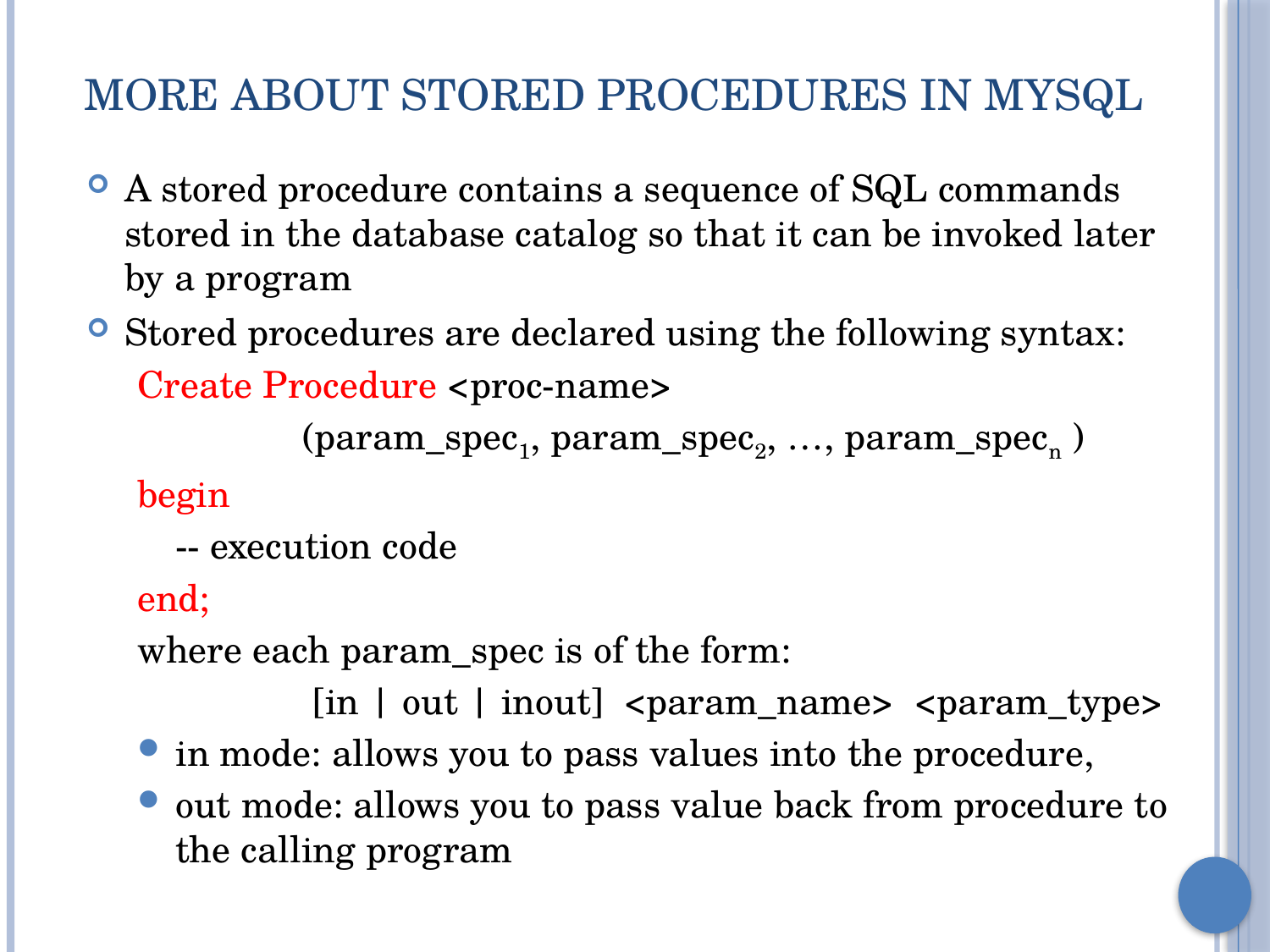

# More About Stored Procedures in MySQL
A stored procedure contains a sequence of SQL commands stored in the database catalog so that it can be invoked later by a program
Stored procedures are declared using the following syntax:
Create Procedure <proc-name>
		(param_spec1, param_spec2, …, param_specn )
begin
	-- execution code
end;
where each param_spec is of the form:
		 [in | out | inout]  <param_name>  <param_type>
in mode: allows you to pass values into the procedure,
out mode: allows you to pass value back from procedure to the calling program